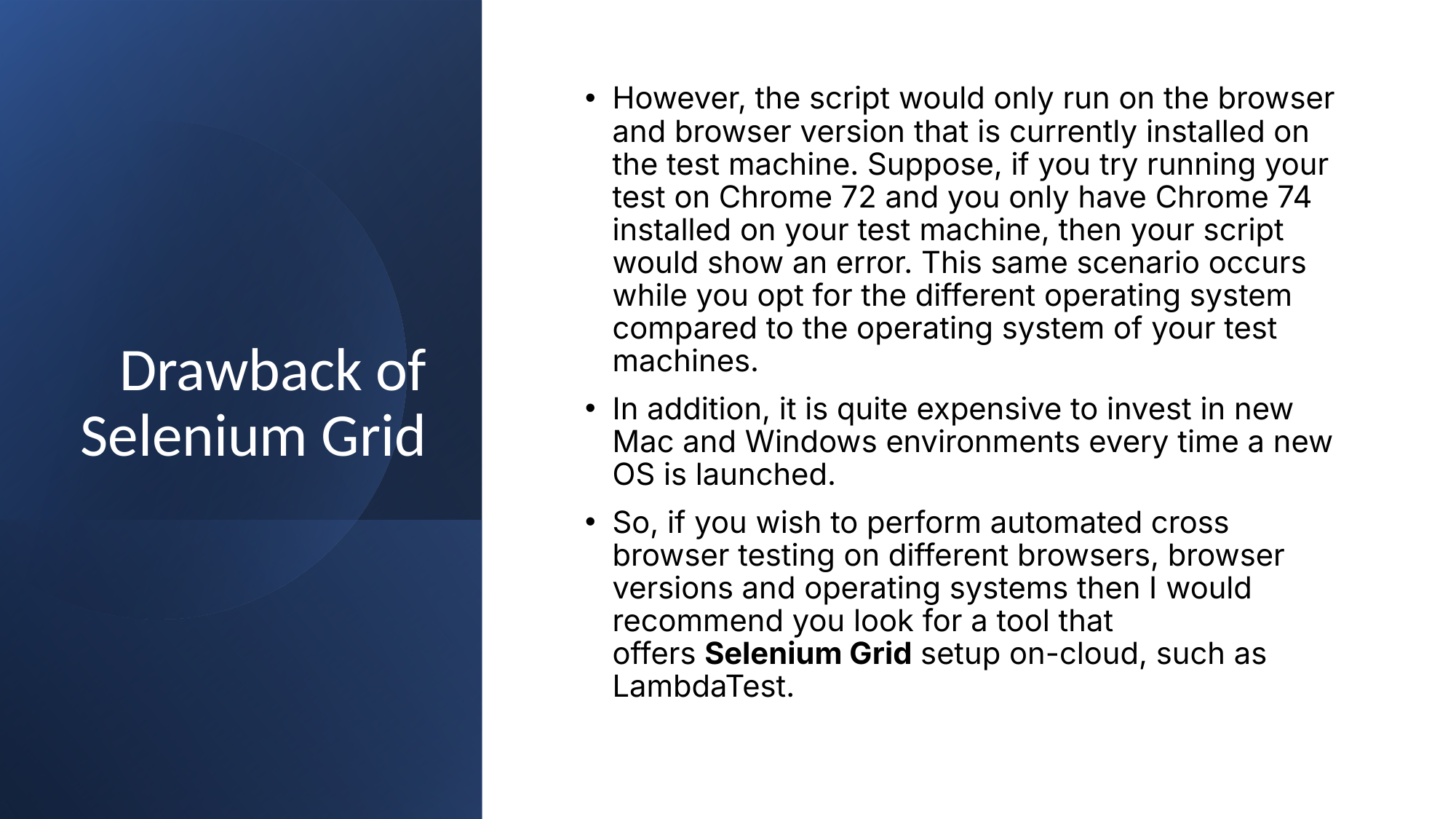

# Drawback of Selenium Grid
However, the script would only run on the browser and browser version that is currently installed on the test machine. Suppose, if you try running your test on Chrome 72 and you only have Chrome 74 installed on your test machine, then your script would show an error. This same scenario occurs while you opt for the different operating system compared to the operating system of your test machines.
In addition, it is quite expensive to invest in new Mac and Windows environments every time a new OS is launched.
So, if you wish to perform automated cross browser testing on different browsers, browser versions and operating systems then I would recommend you look for a tool that offers Selenium Grid setup on-cloud, such as LambdaTest.